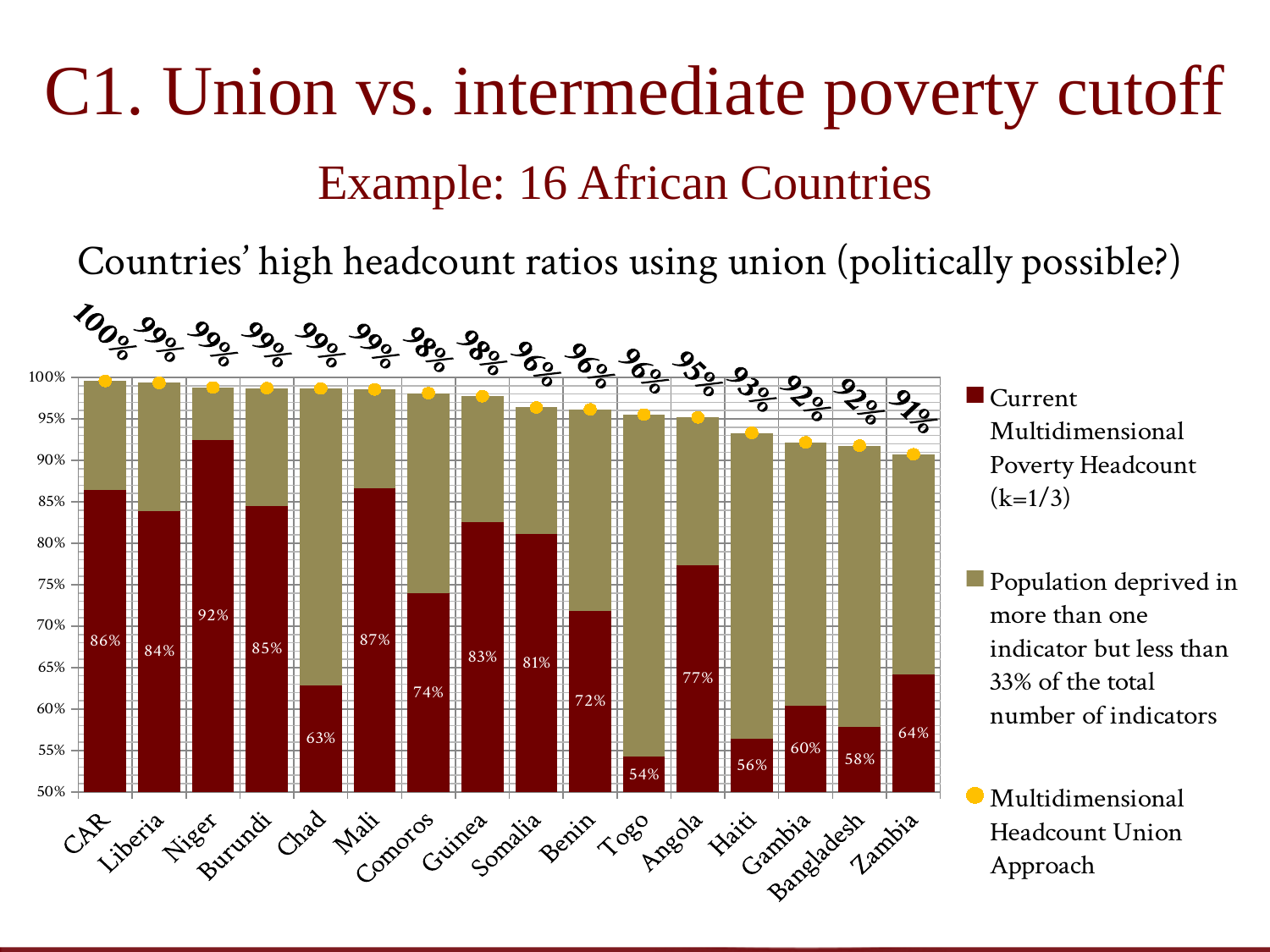

# C1. Union vs. intermediate poverty cutoff Example: 16 African Countries
Countries’ high headcount ratios using union (politically possible?)

### Chart

| Category | Current Multidimensional Poverty Headcount (k=1/3) | Population deprived in more than one indicator but less than 33% of the total number of indicators | Multidimensional Headcount Union Approach |
|---|---|---|---|
| CAR | 0.8641358 | 0.13161389999999995 | 0.9957497 |
| Liberia | 0.8390547 | 0.15444799999999992 | 0.9935027 |
| Niger | 0.9241907 | 0.06383559999999999 | 0.9880263 |
| Burundi | 0.8450491 | 0.14211700000000005 | 0.9871661 |
| Chad | 0.6289818 | 0.3577178999999999 | 0.9866997 |
| Mali | 0.8660709 | 0.11951230000000002 | 0.9855832 |
| Comoros | 0.7393455 | 0.2417876 | 0.9811331 |
| Guinea | 0.825014 | 0.15238069999999992 | 0.9773947 |
| Somalia | 0.8115875 | 0.15229349999999997 | 0.963881 |
| Benin | 0.7182338 | 0.24330770000000002 | 0.9615415 |
| Togo | 0.5425031 | 0.4128164 | 0.9553195 |
| Angola | 0.7735419 | 0.17834269999999997 | 0.9518846 |
| Haiti | 0.5644665 | 0.36874720000000005 | 0.9332137 |
| Gambia | 0.6041663 | 0.31769269999999994 | 0.921859 |
| Bangladesh | 0.5782098 | 0.33960389999999996 | 0.9178137 |
| Zambia | 0.6416014 | 0.2657969 | 0.9073983 |